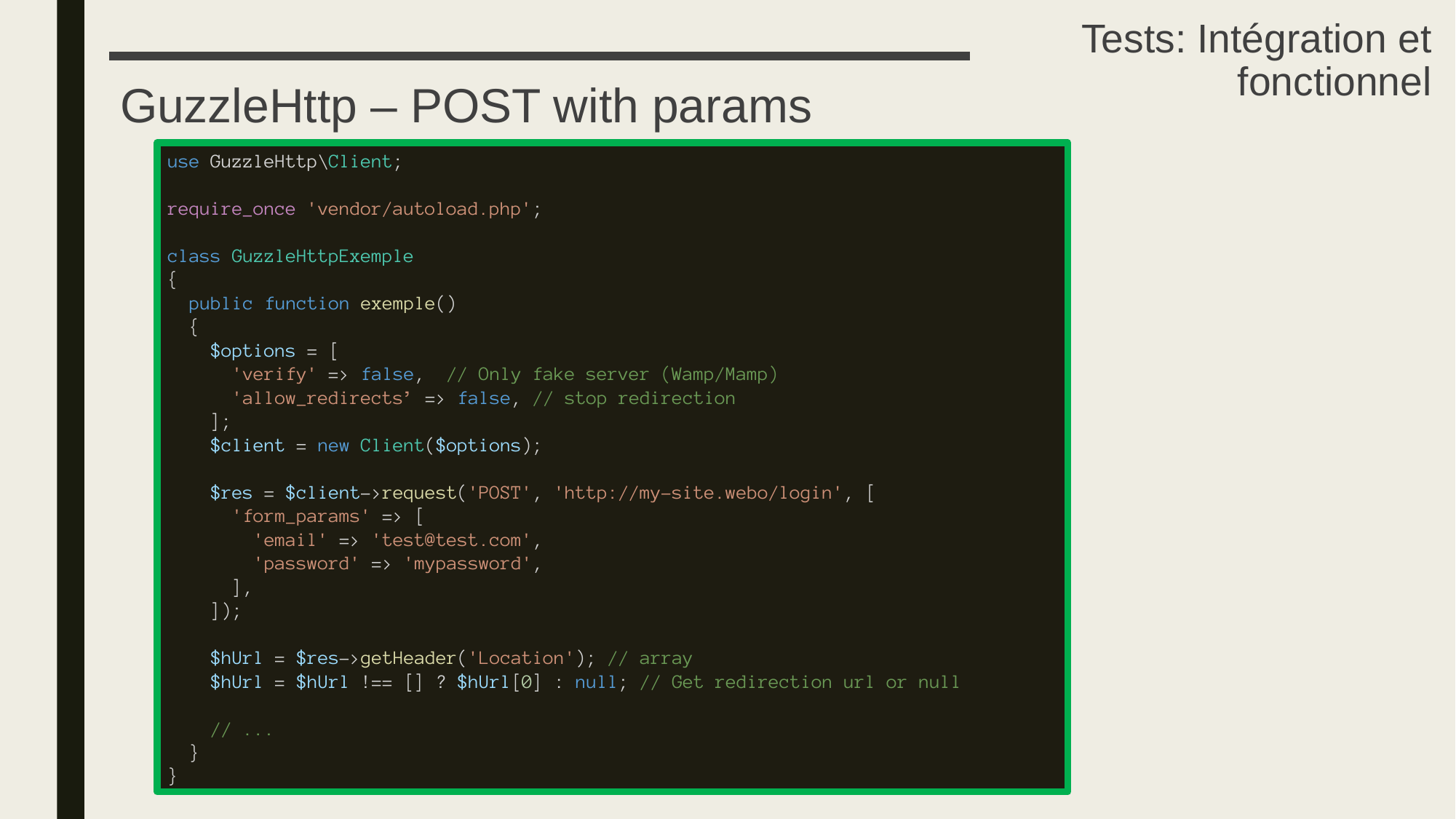

# Tests: Intégration et fonctionnel
GuzzleHttp – POST with params

use GuzzleHttp\Client;
require_once 'vendor/autoload.php';
class GuzzleHttpExemple
{
  public function exemple()
  {
    $options = [
      'verify' => false,  // Only fake server (Wamp/Mamp)
      'allow_redirects’ => false, // stop redirection
    ];
    $client = new Client($options);
    $res = $client->request('POST', 'http://my-site.webo/login', [
      'form_params' => [
        'email' => 'test@test.com',
        'password' => 'mypassword',
      ],
    ]);
    $hUrl = $res->getHeader('Location'); // array
    $hUrl = $hUrl !== [] ? $hUrl[0] : null; // Get redirection url or null
    // ...
  }
}